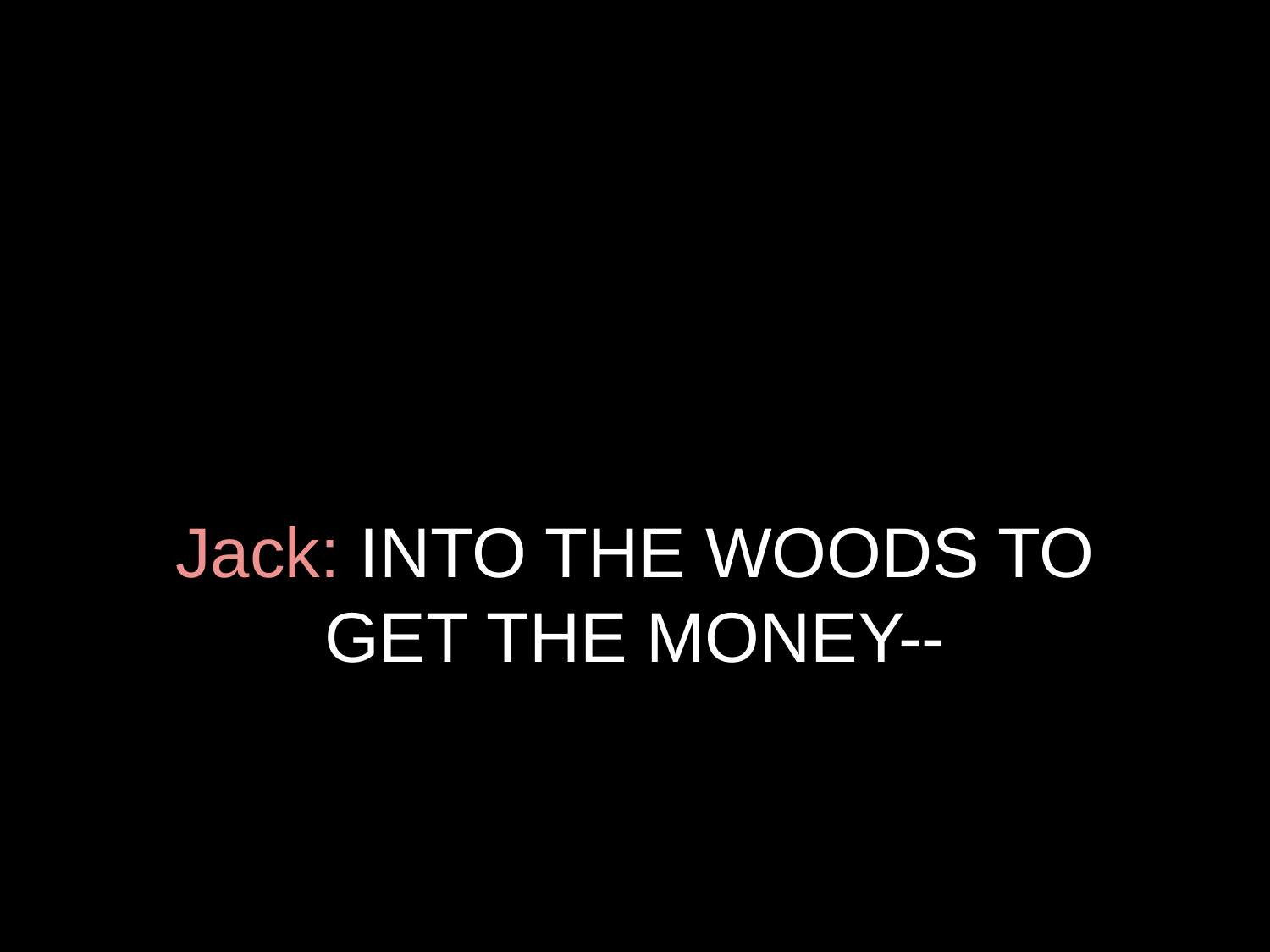

# Jack: INTO THE WOODS TO GET THE MONEY--